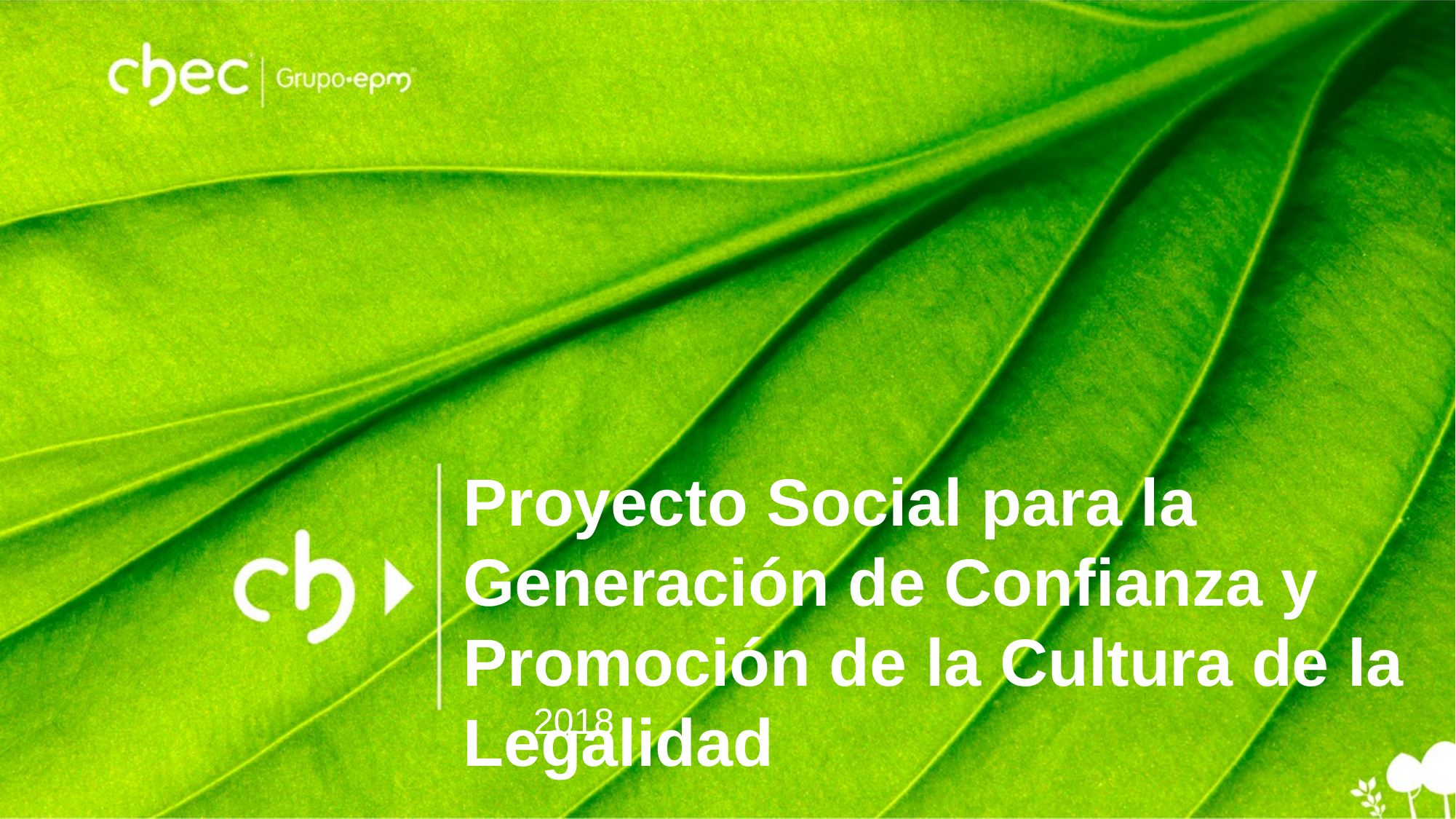

Proyecto Social para la Generación de Confianza y Promoción de la Cultura de la Legalidad

2018